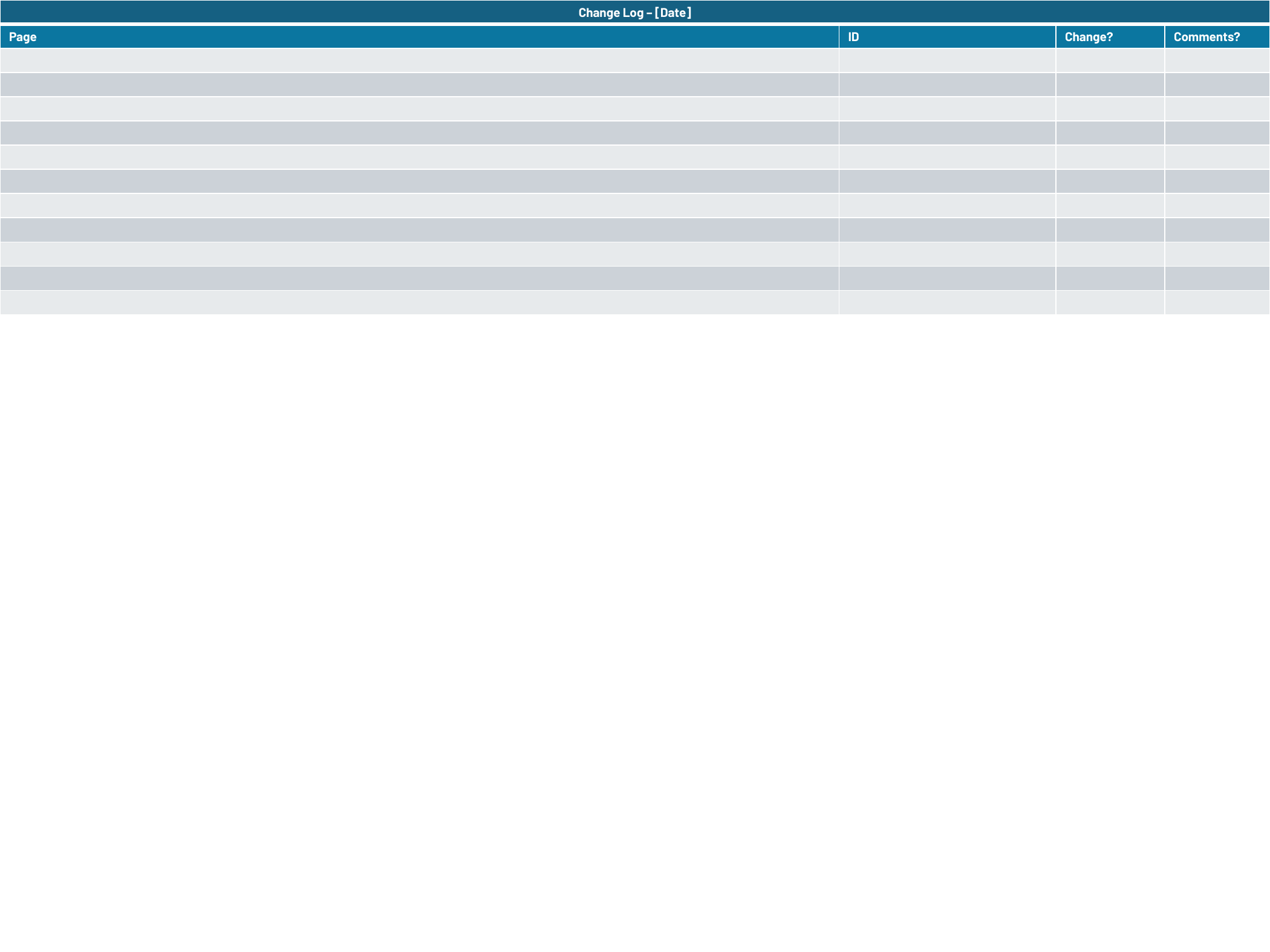

| Change Log – [Date] |  |  |  |
| --- | --- | --- | --- |
| Page | ID | Change? | Comments? |
|  |  |  |  |
|  |  |  |  |
|  |  |  |  |
|  |  |  |  |
|  |  |  |  |
|  |  |  |  |
|  |  |  |  |
|  |  |  |  |
|  |  |  |  |
|  |  |  |  |
|  |  |  |  |